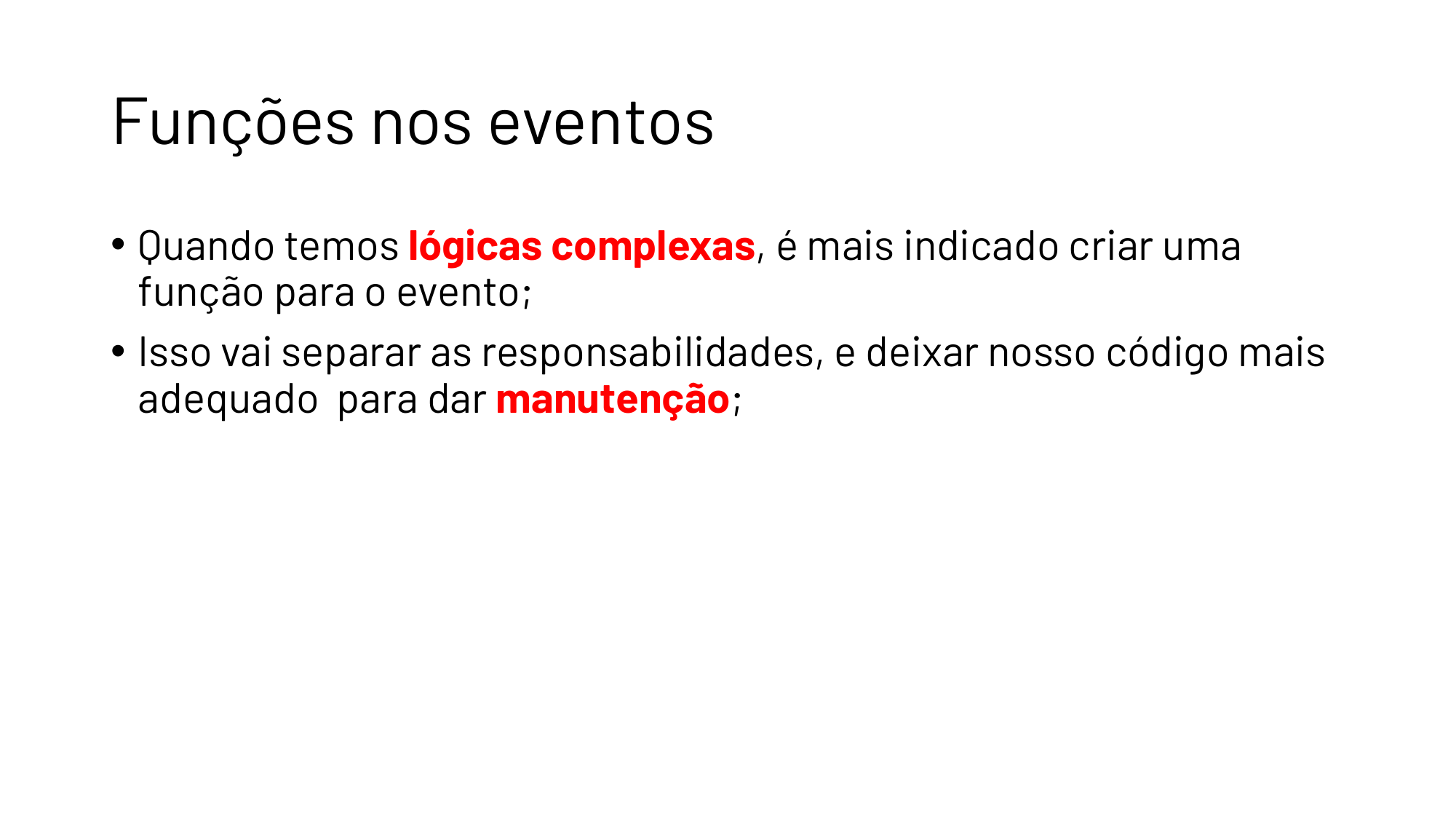

# Funções nos eventos
Quando temos lógicas complexas, é mais indicado criar uma função para o evento;
Isso vai separar as responsabilidades, e deixar nosso código mais adequado  para dar manutenção;